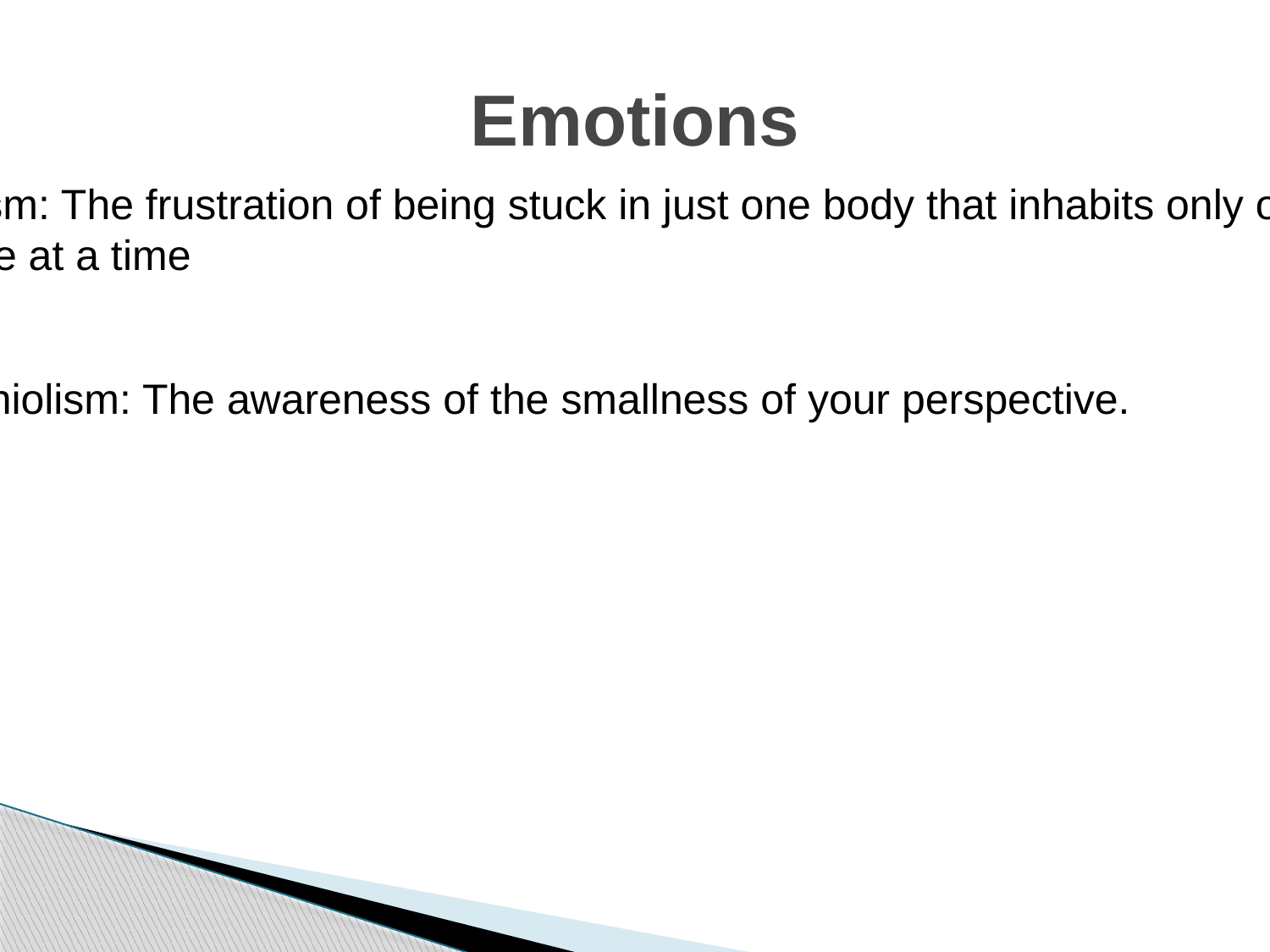

# Emotions
Onism: The frustration of being stuck in just one body that inhabits only one
place at a time
Occhiolism: The awareness of the smallness of your perspective.